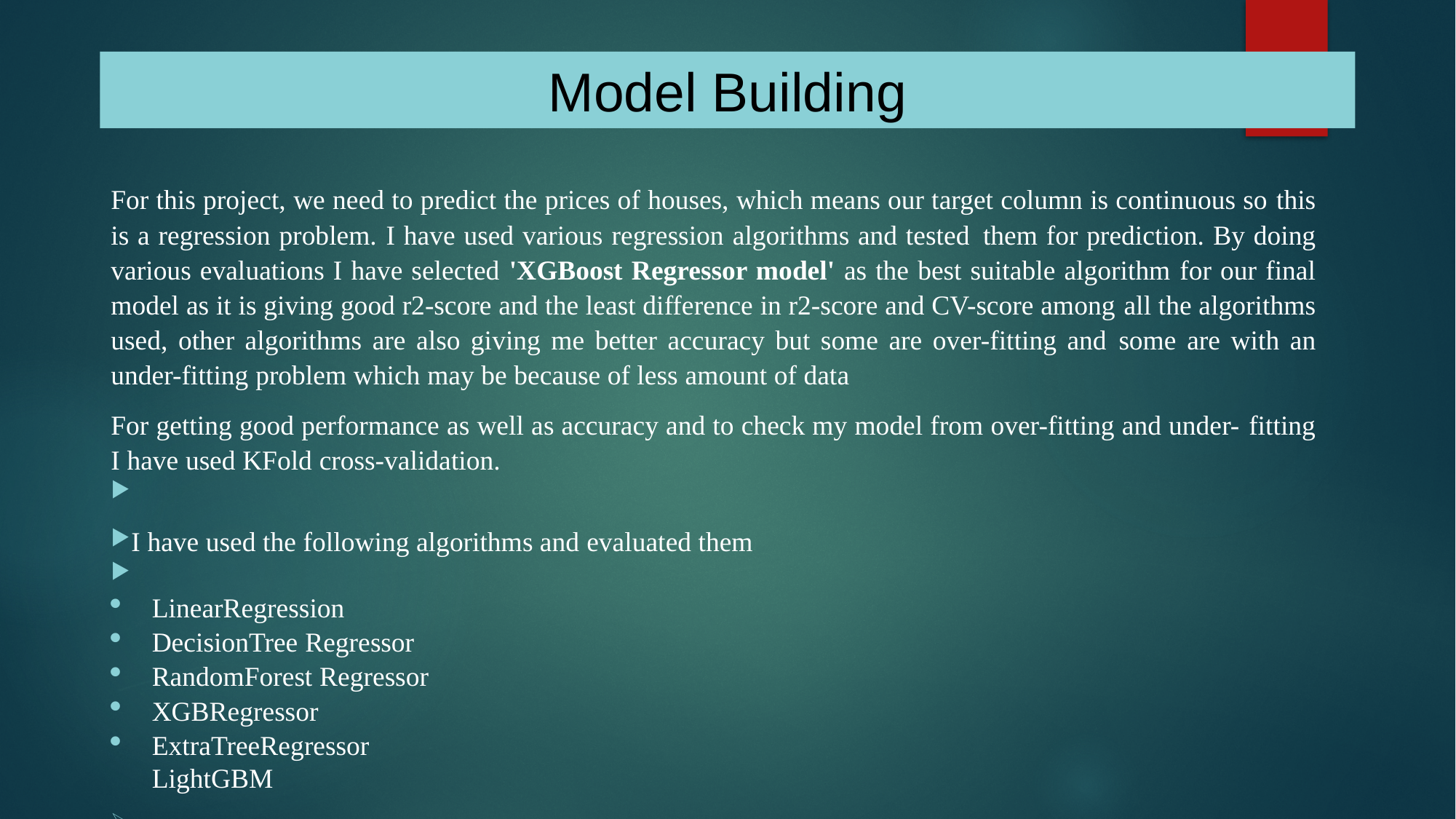

# Model Building
For this project, we need to predict the prices of houses, which means our target column is continuous so this is a regression problem. I have used various regression algorithms and tested them for prediction. By doing various evaluations I have selected 'XGBoost Regressor model' as the best suitable algorithm for our final model as it is giving good r2-score and the least difference in r2-score and CV-score among all the algorithms used, other algorithms are also giving me better accuracy but some are over-fitting and some are with an under-fitting problem which may be because of less amount of data
For getting good performance as well as accuracy and to check my model from over-fitting and under- fitting I have used KFold cross-validation.

I have used the following algorithms and evaluated them

LinearRegression
DecisionTree Regressor
RandomForest Regressor
XGBRegressor
ExtraTreeRegressor
LightGBM
.